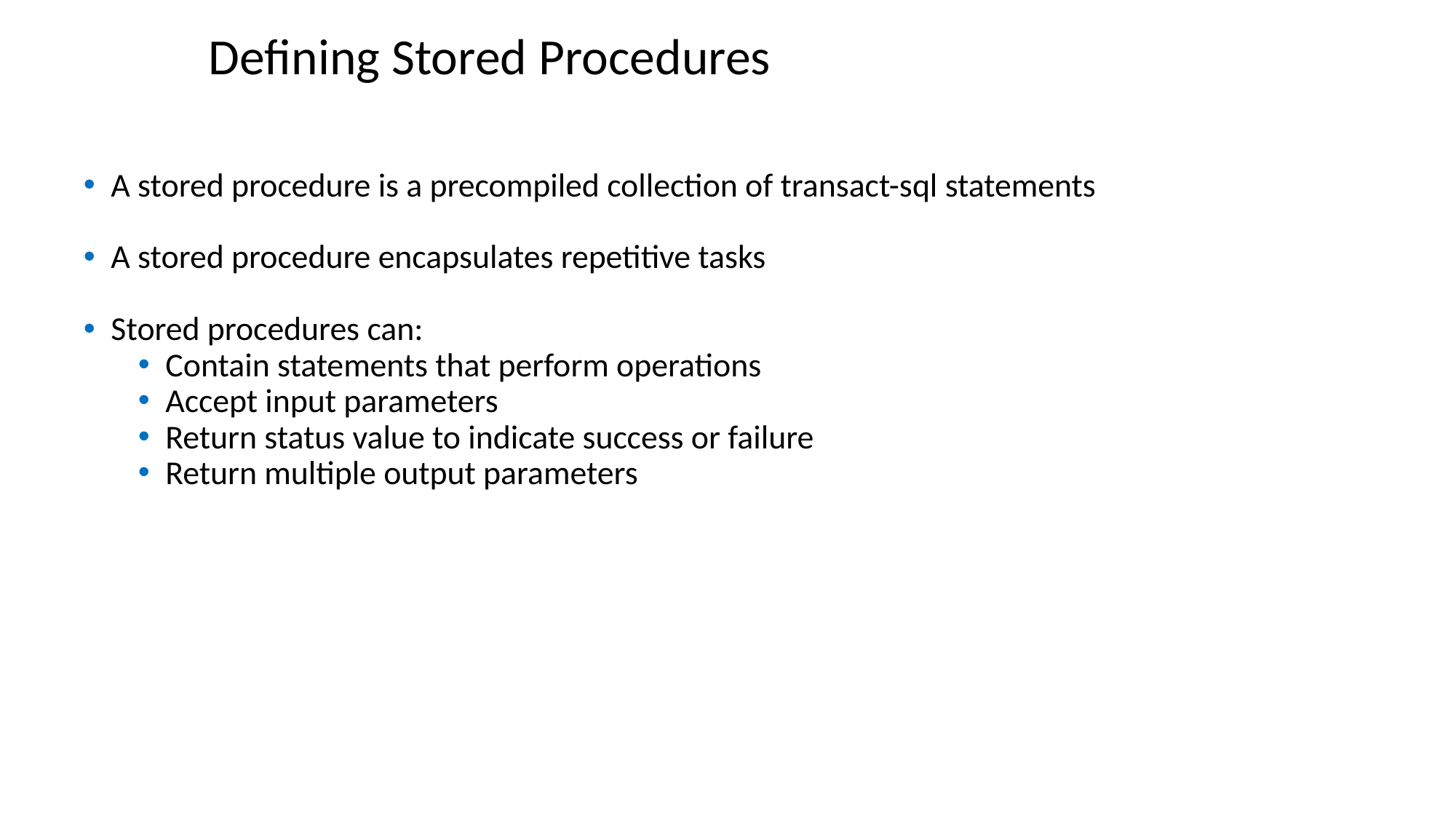

Defining Stored Procedures
A stored procedure is a precompiled collection of transact-sql statements

A stored procedure encapsulates repetitive tasks

Stored procedures can:
Contain statements that perform operations
Accept input parameters
Return status value to indicate success or failure
Return multiple output parameters